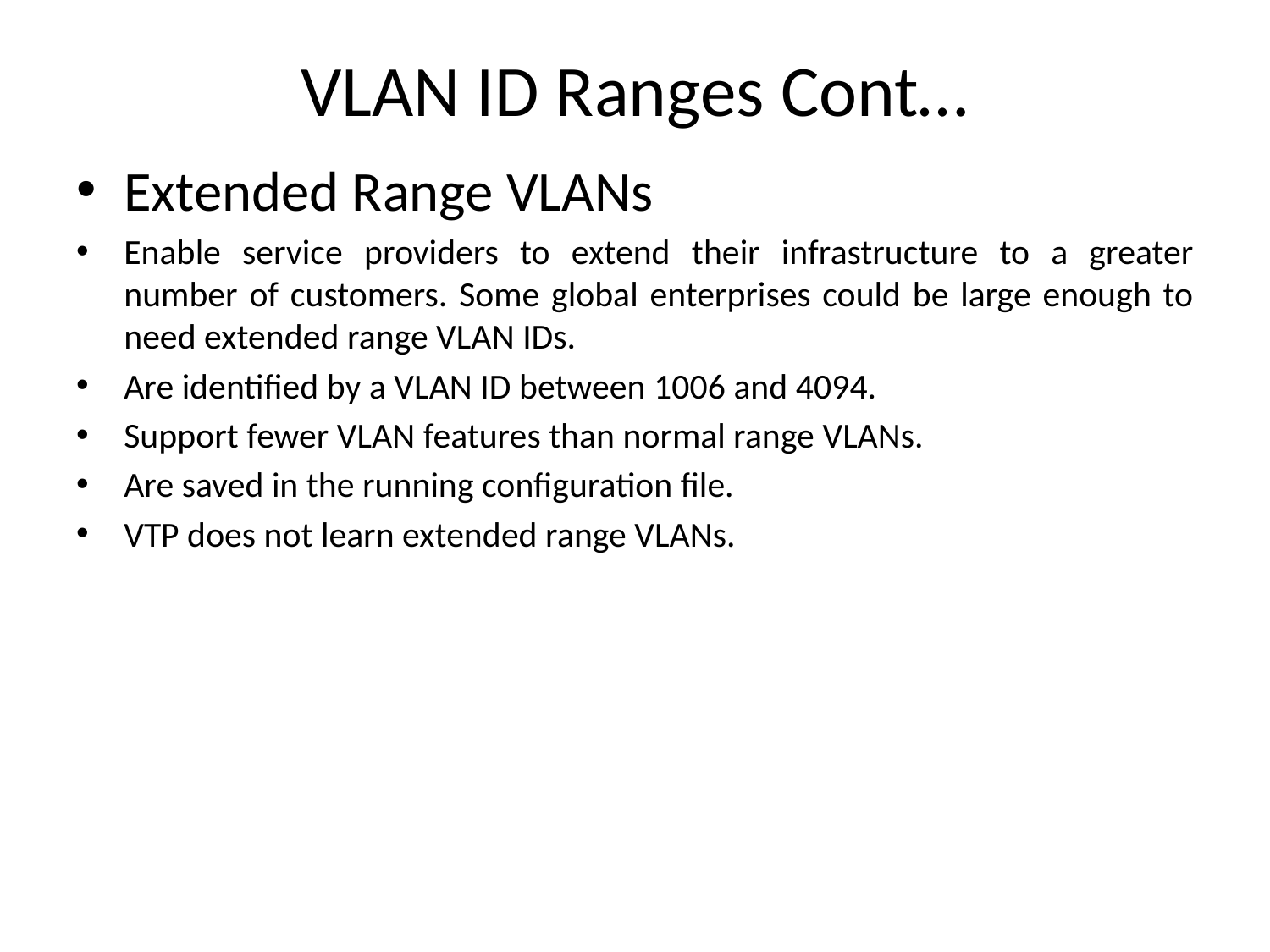

# VLAN ID Ranges Cont…
Extended Range VLANs
Enable service providers to extend their infrastructure to a greater number of customers. Some global enterprises could be large enough to need extended range VLAN IDs.
Are identified by a VLAN ID between 1006 and 4094.
Support fewer VLAN features than normal range VLANs.
Are saved in the running configuration file.
VTP does not learn extended range VLANs.